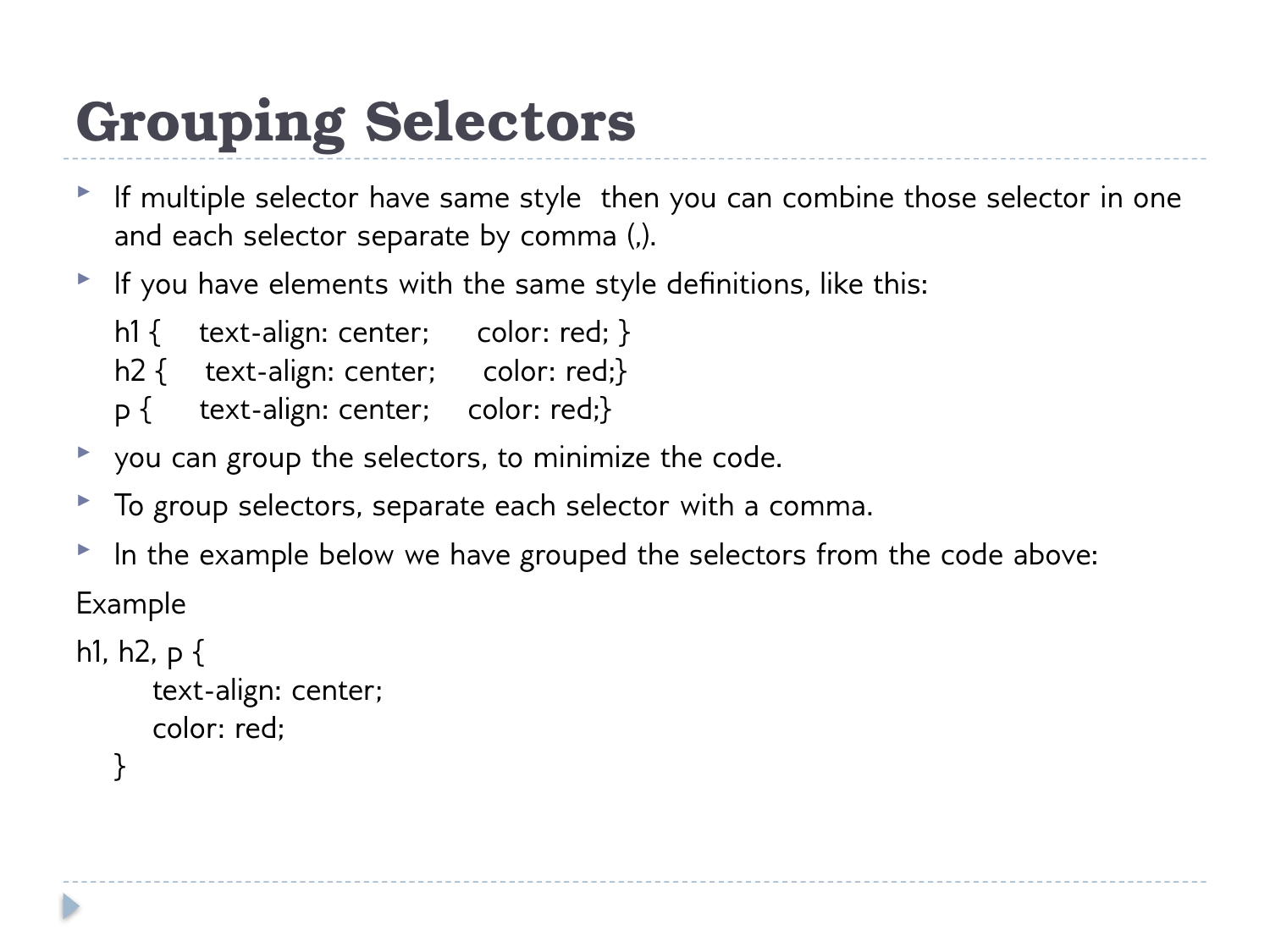

# Grouping Selectors
If multiple selector have same style  then you can combine those selector in one and each selector separate by comma (,).
If you have elements with the same style definitions, like this:
	h1 {    text-align: center;     color: red; }
h2 {    text-align: center;     color: red;}
p {     text-align: center;    color: red;}
you can group the selectors, to minimize the code.
To group selectors, separate each selector with a comma.
In the example below we have grouped the selectors from the code above:
Example
h1, h2, p {
    text-align: center;
    color: red;
}